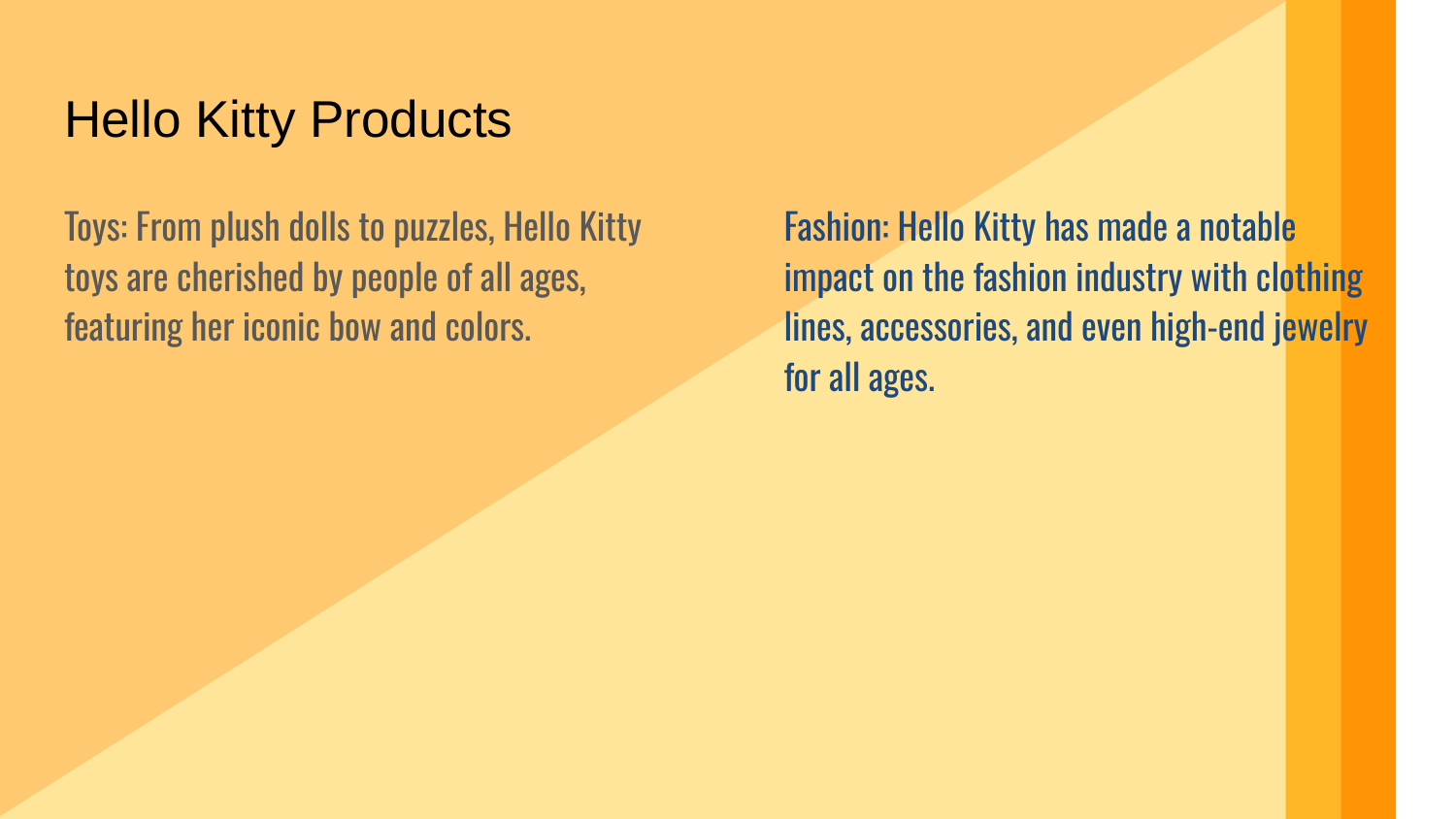

Hello Kitty Products
Toys: From plush dolls to puzzles, Hello Kitty toys are cherished by people of all ages, featuring her iconic bow and colors.
Fashion: Hello Kitty has made a notable impact on the fashion industry with clothing lines, accessories, and even high-end jewelry for all ages.